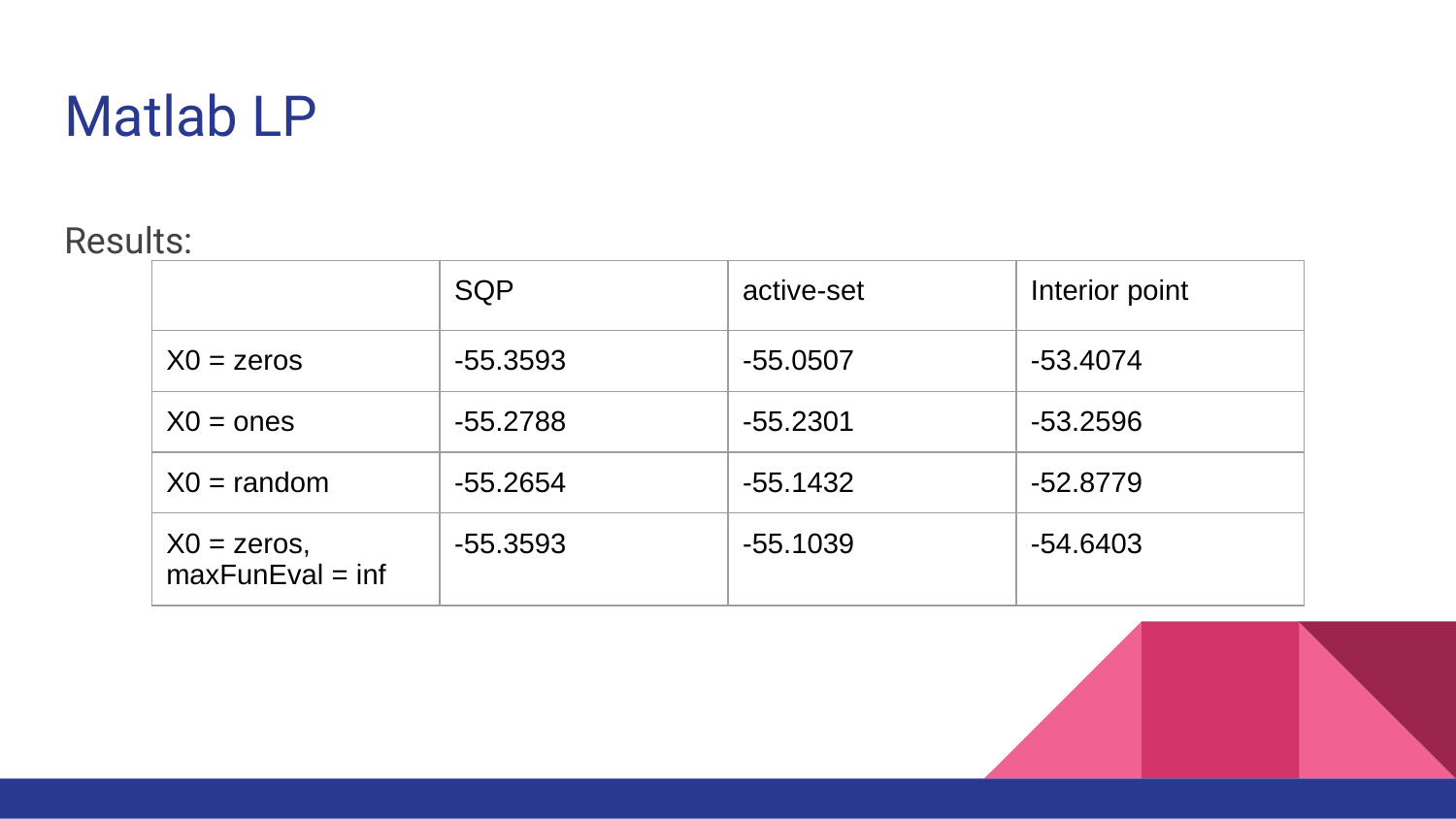

# Matlab LP
Results:
|  | SQP | active-set | Interior point |
| --- | --- | --- | --- |
| X0 = zeros | -55.3593 | -55.0507 | -53.4074 |
| X0 = ones | -55.2788 | -55.2301 | -53.2596 |
| X0 = random | -55.2654 | -55.1432 | -52.8779 |
| X0 = zeros, maxFunEval = inf | -55.3593 | -55.1039 | -54.6403 |